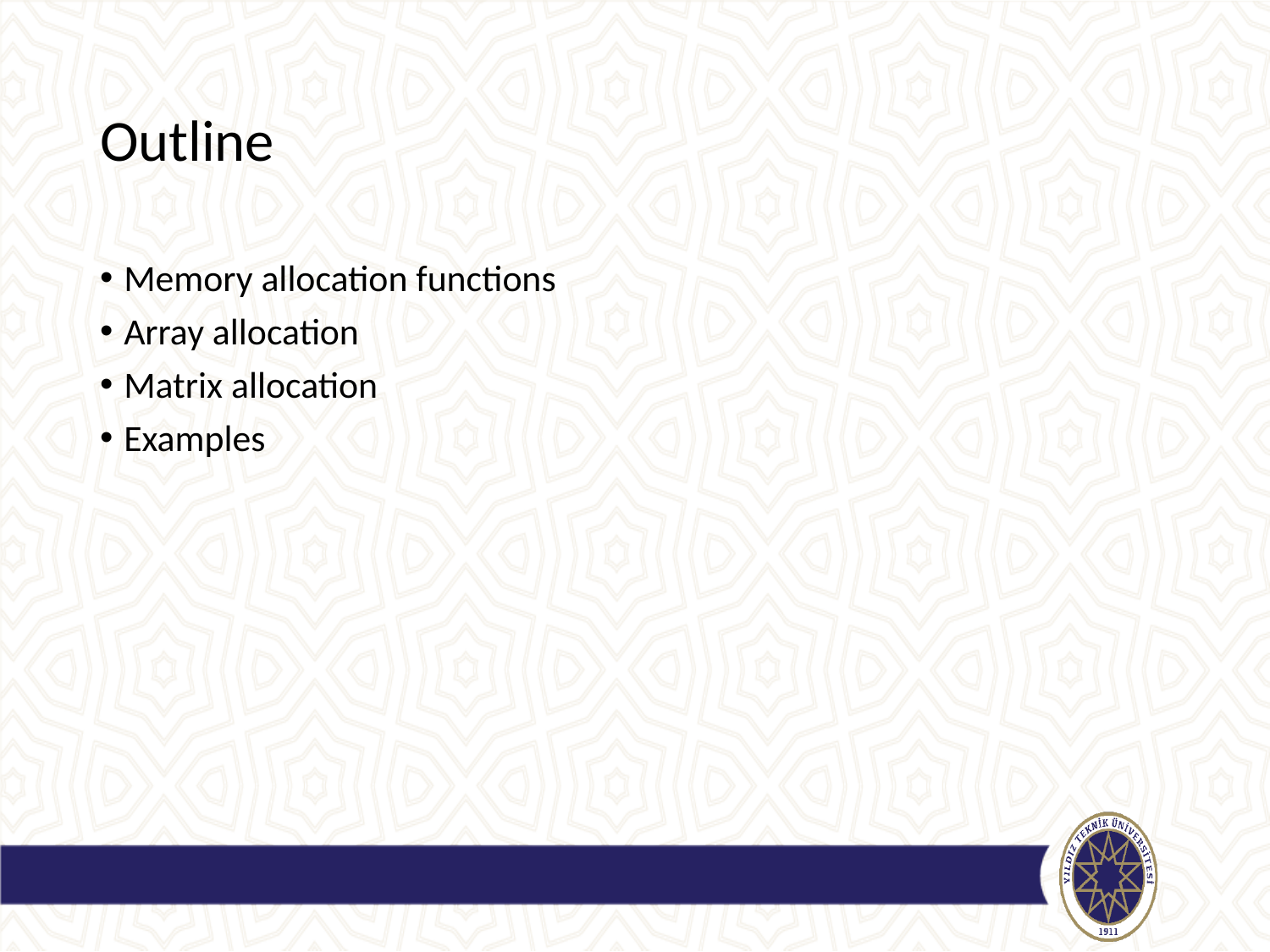

# Outline
Memory allocation functions
Array allocation
Matrix allocation
Examples